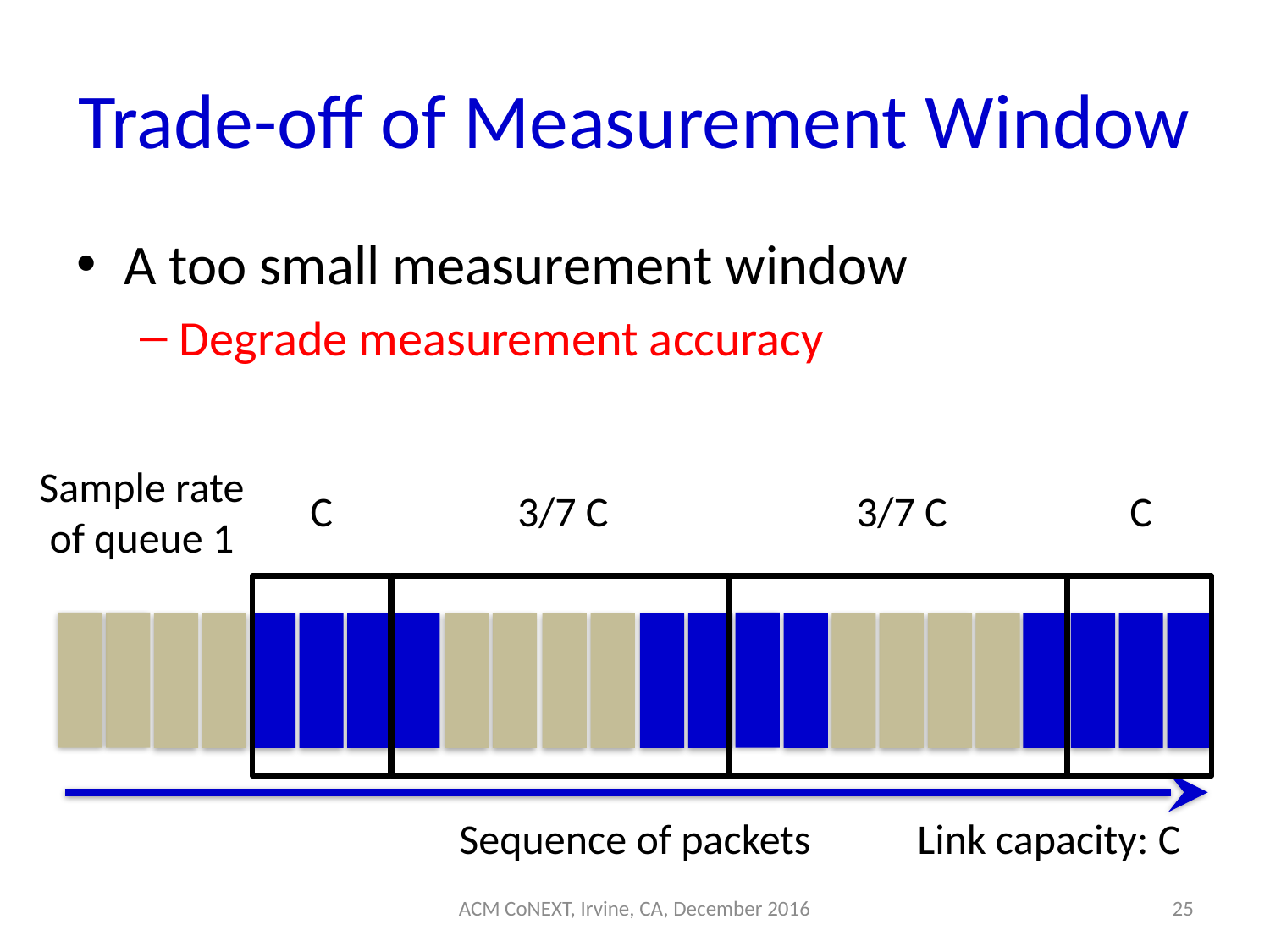

# Trade-off of Measurement Window
A too small measurement window
Degrade measurement accuracy

Sample rate of queue 1
C
3/7 C
C
3/7 C

Sequence of packets
Link capacity: C
ACM CoNEXT, Irvine, CA, December 2016
25